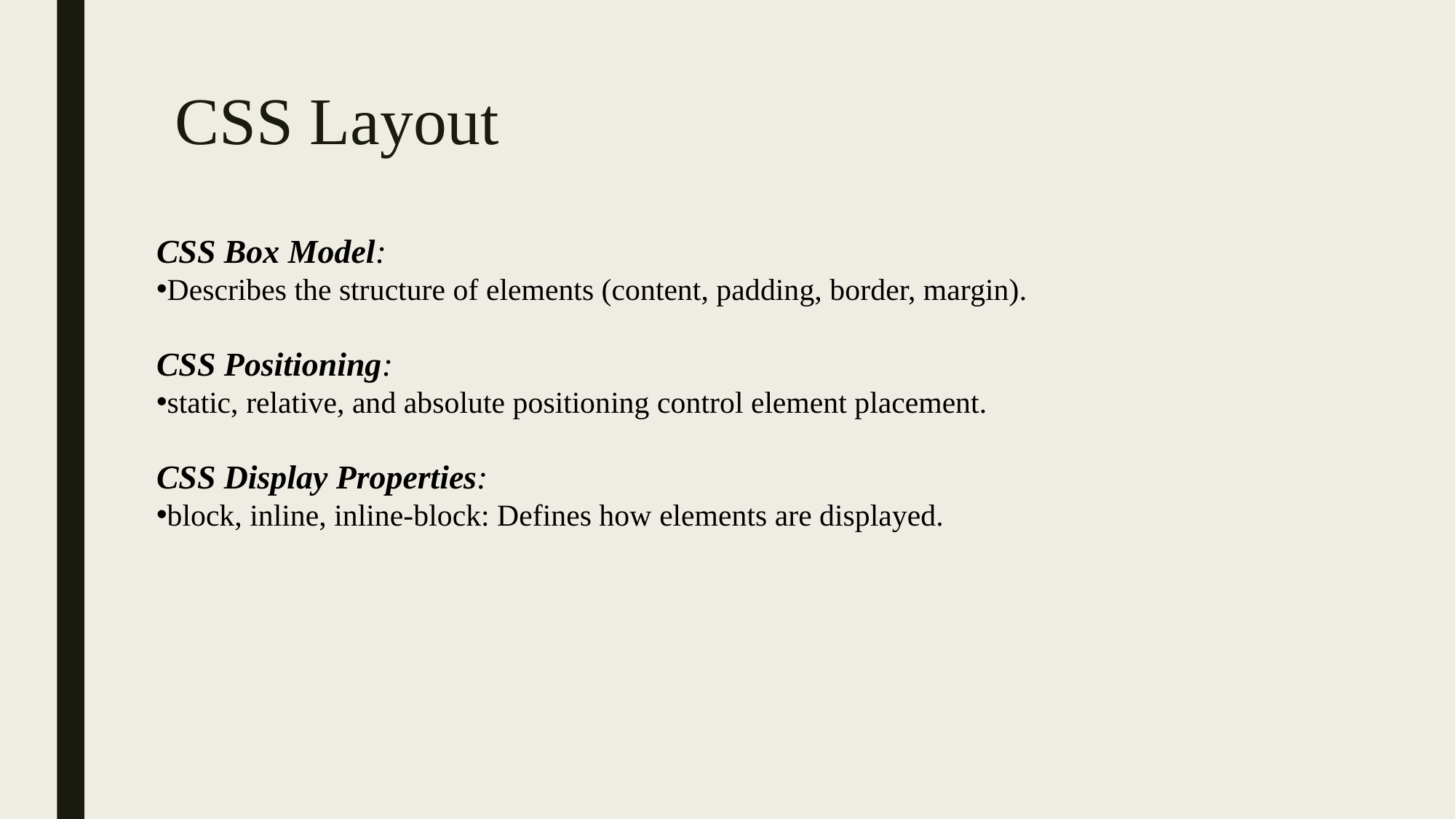

# CSS Layout
CSS Box Model:
Describes the structure of elements (content, padding, border, margin).

CSS Positioning:
static, relative, and absolute positioning control element placement.

CSS Display Properties:
block, inline, inline-block: Defines how elements are displayed.